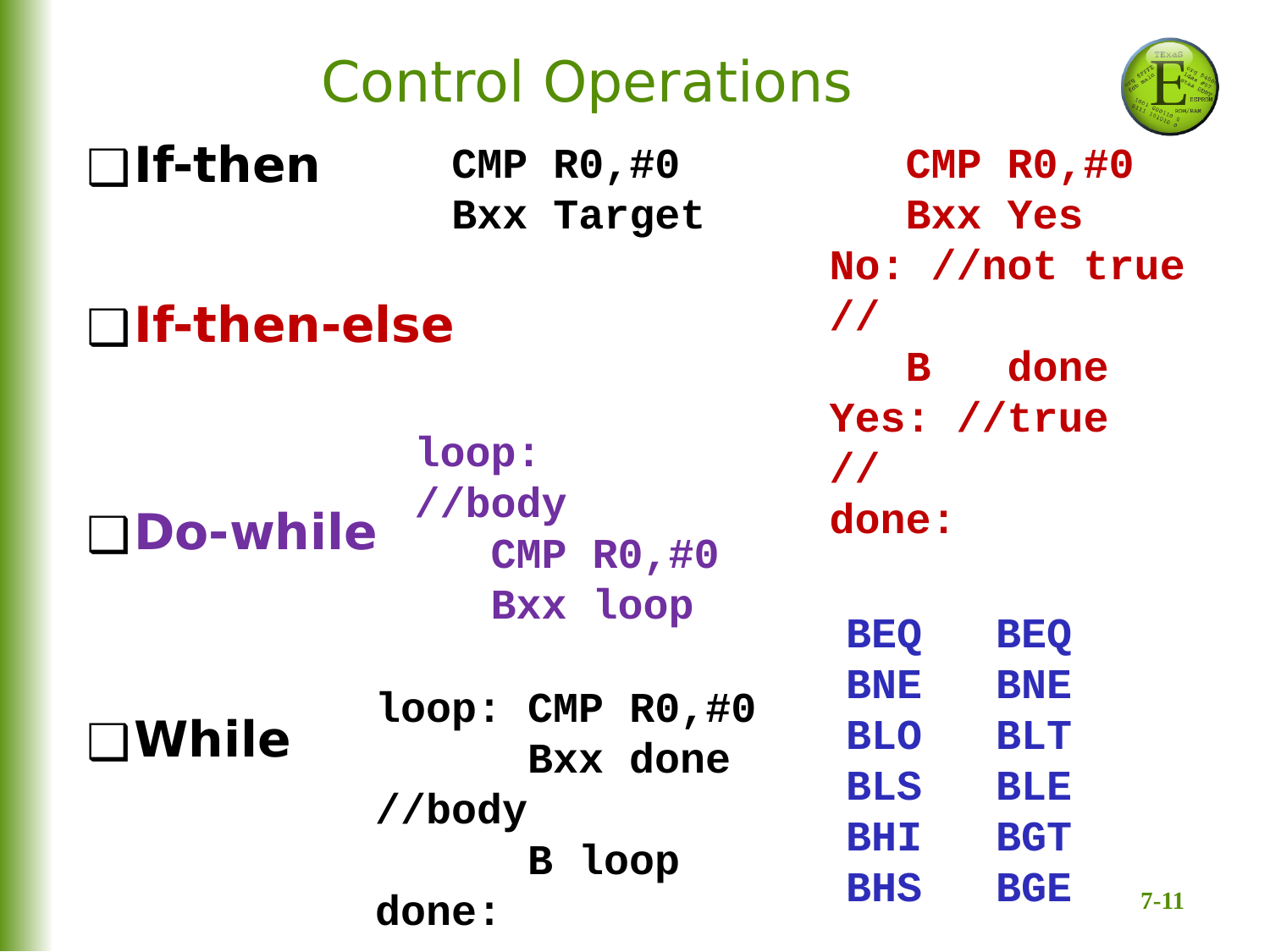

Control Operations
If-then

If-then-else

Do-while

While

  CMP R0,#0
  Bxx Target
   CMP R0,#0
   Bxx Yes
No: //not true
//
   B   done
Yes: //true
//
done:

loop:
//body
   CMP R0,#0
   Bxx loop

BEQ
BNE
BLO
BLS
BHI
BHS

BEQ
BNE
BLT
BLE
BGT
BGE

loop: CMP R0,#0
      Bxx done
//body
      B loop
done: